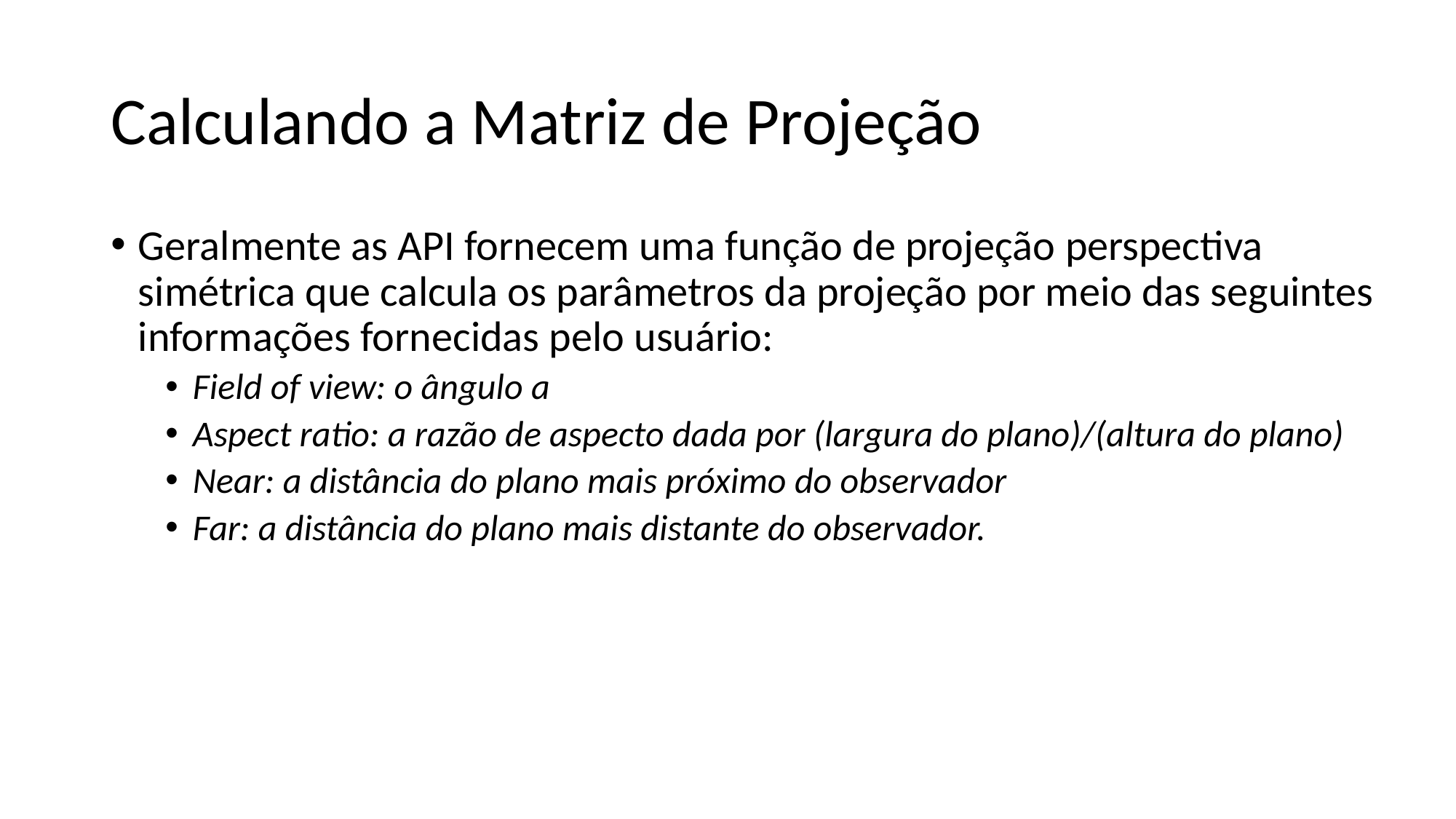

# Calculando a Matriz de Projeção
Geralmente as API fornecem uma função de projeção perspectiva simétrica que calcula os parâmetros da projeção por meio das seguintes informações fornecidas pelo usuário:
Field of view: o ângulo a
Aspect ratio: a razão de aspecto dada por (largura do plano)/(altura do plano)
Near: a distância do plano mais próximo do observador
Far: a distância do plano mais distante do observador.